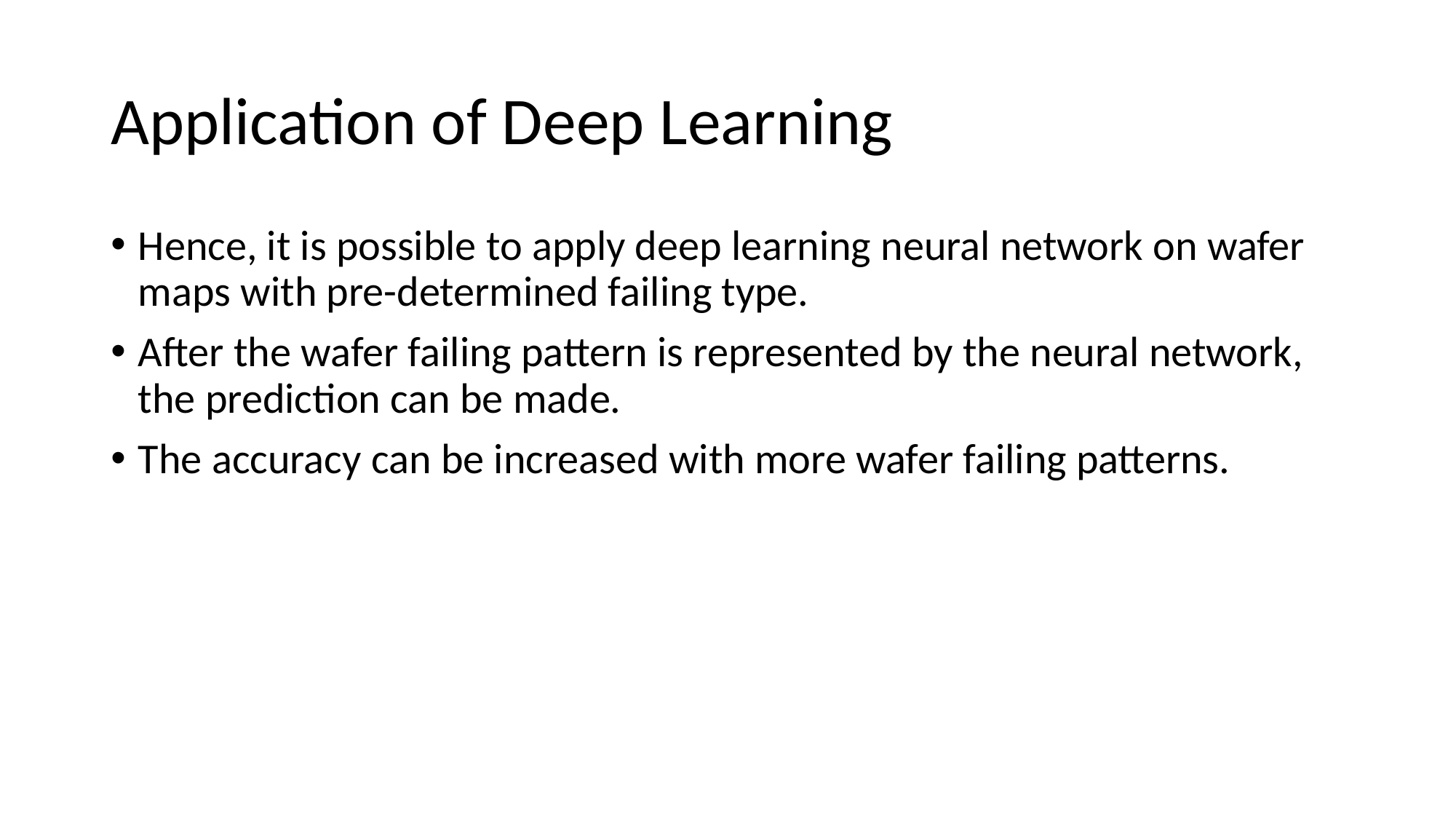

# Application of Deep Learning
Hence, it is possible to apply deep learning neural network on wafer maps with pre-determined failing type.
After the wafer failing pattern is represented by the neural network, the prediction can be made.
The accuracy can be increased with more wafer failing patterns.